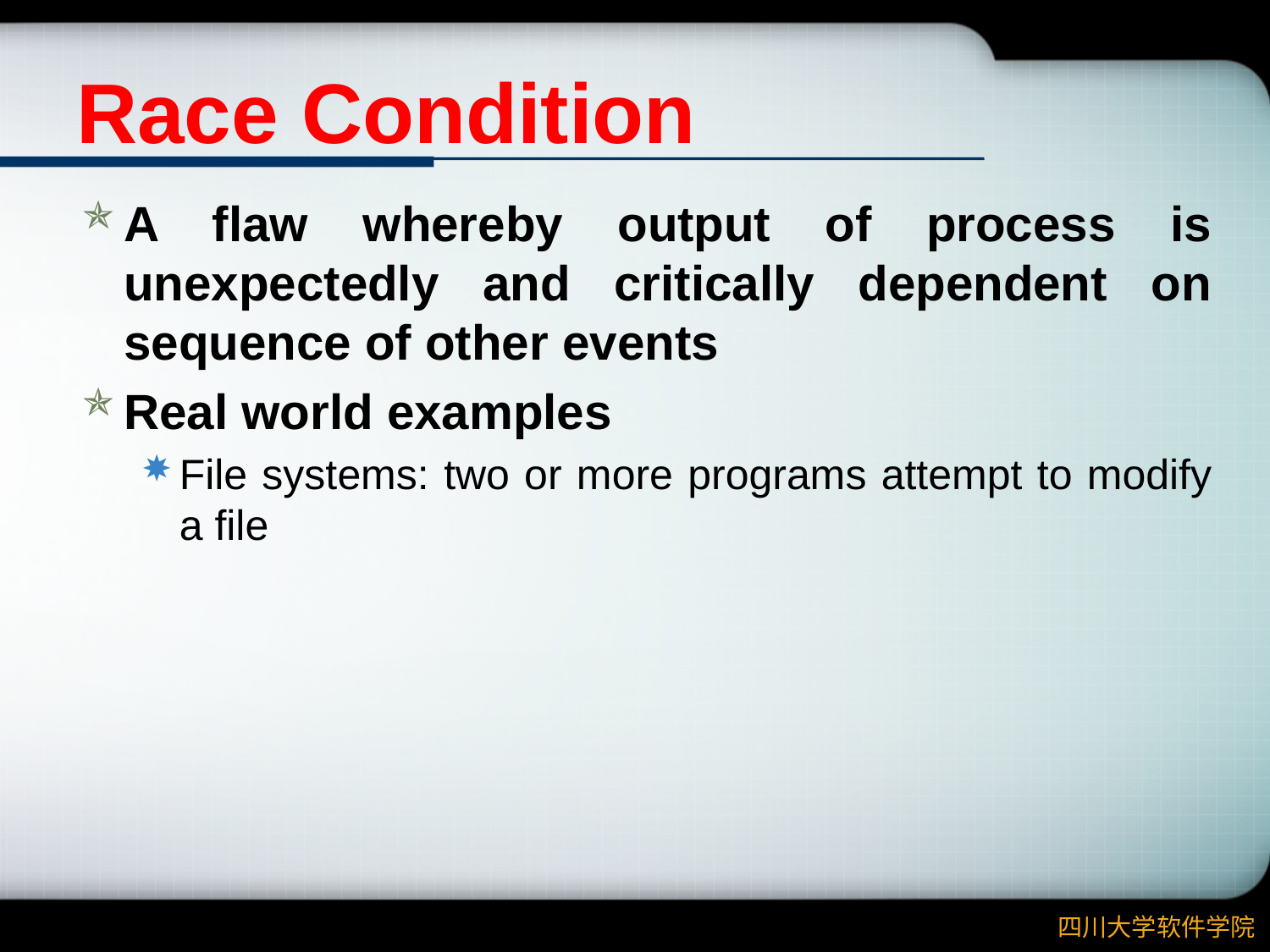

# Race Condition
A flaw whereby output of process is unexpectedly and critically dependent on sequence of other events
Real world examples
File systems: two or more programs attempt to modify a file